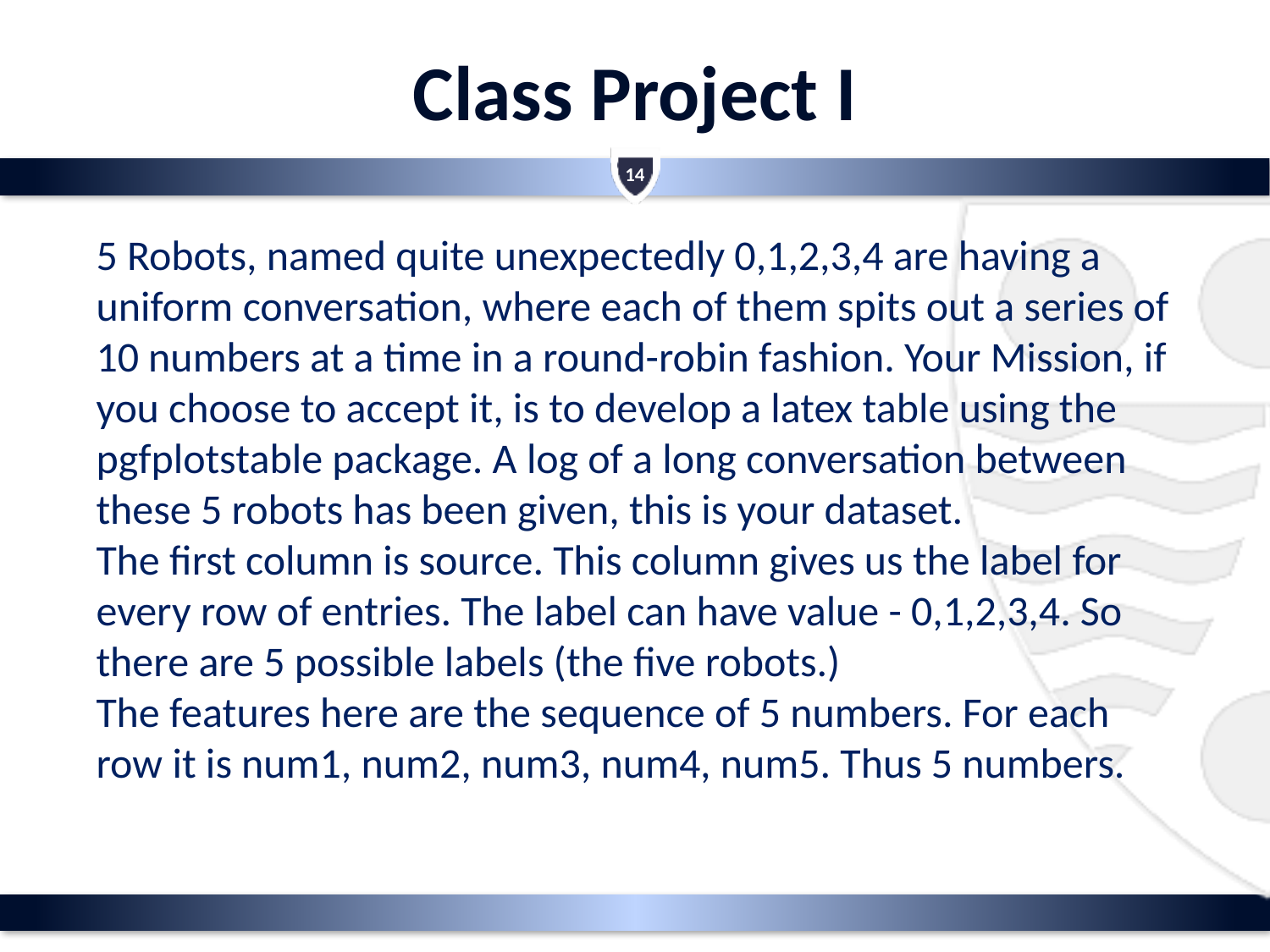

# Class Project I
14
5 Robots, named quite unexpectedly 0,1,2,3,4 are having a uniform conversation, where each of them spits out a series of 10 numbers at a time in a round-robin fashion. Your Mission, if you choose to accept it, is to develop a latex table using the pgfplotstable package. A log of a long conversation between these 5 robots has been given, this is your dataset.
The first column is source. This column gives us the label for every row of entries. The label can have value - 0,1,2,3,4. So there are 5 possible labels (the five robots.)
The features here are the sequence of 5 numbers. For each row it is num1, num2, num3, num4, num5. Thus 5 numbers.